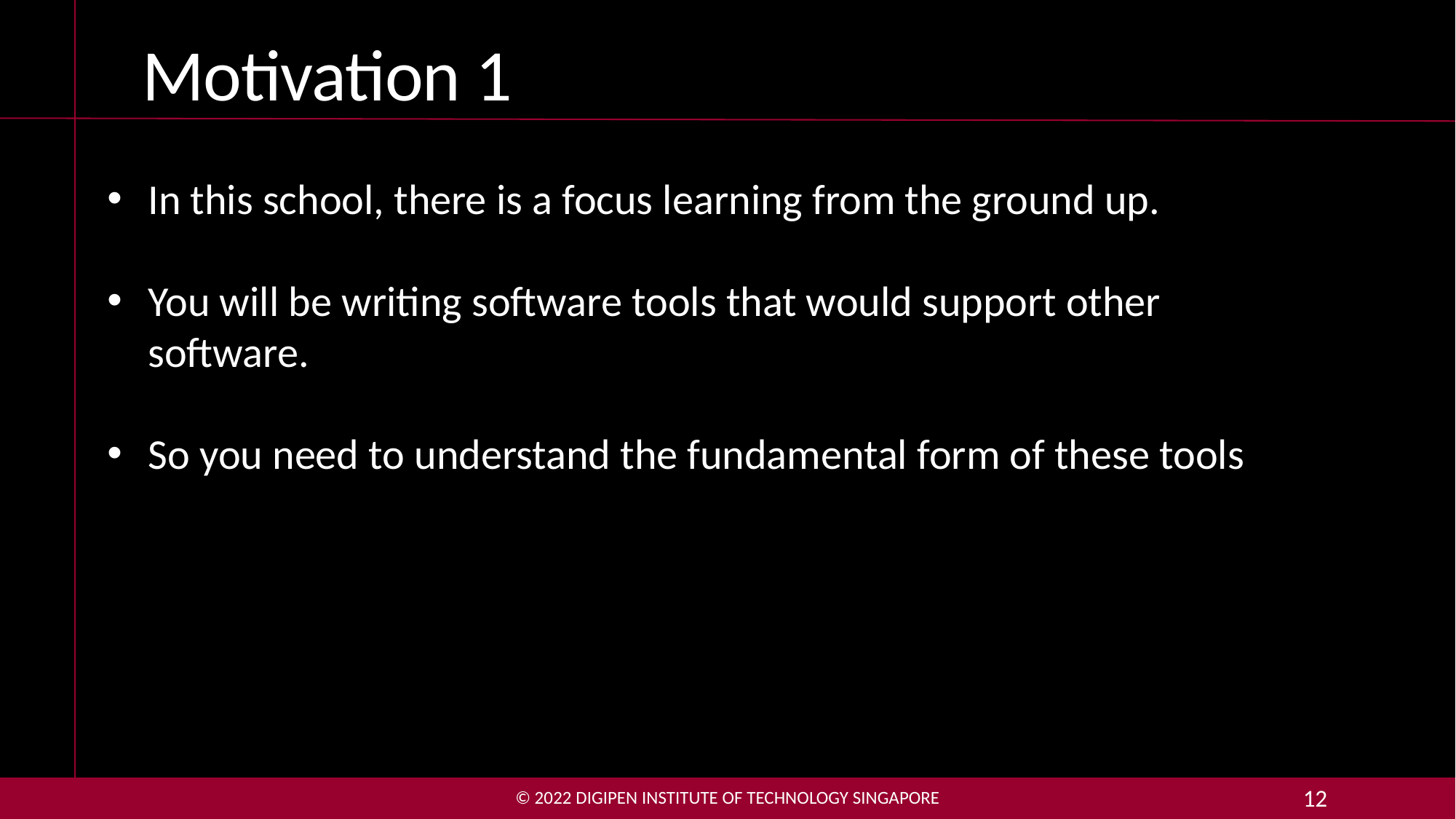

# Motivation 1
In this school, there is a focus learning from the ground up.

You will be writing software tools that would support other software.

So you need to understand the fundamental form of these tools

© 2022 DigiPen Institute of Technology singapore
12